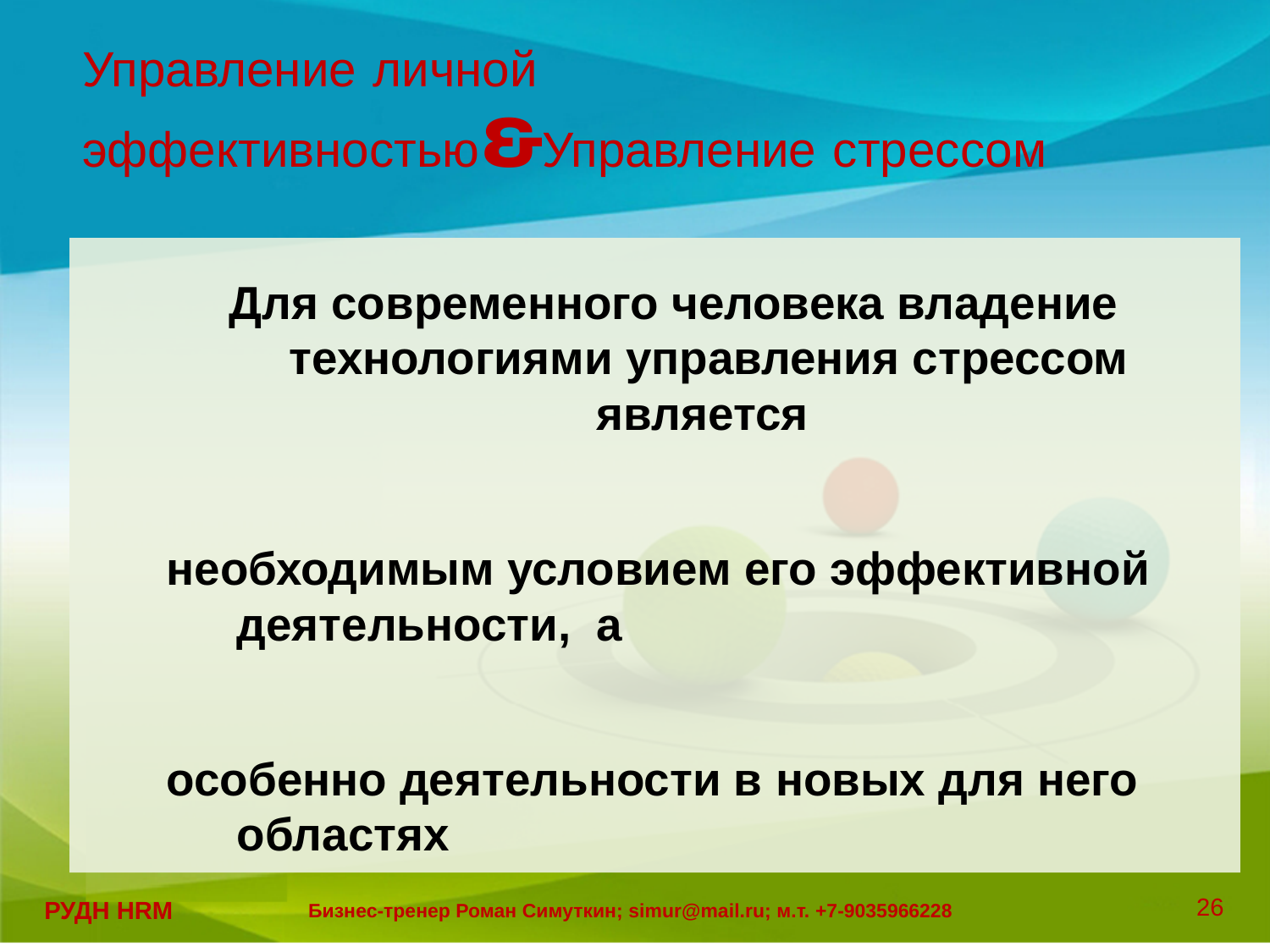

# Управление личной эффективностью&Управление стрессом
Для современного человека владение технологиями управления стрессом является
необходимым условием его эффективной деятельности,  а
особенно деятельности в новых для него областях
26
РУДН HRM
Бизнес-тренер Роман Симуткин; simur@mail.ru; м.т. +7-9035966228